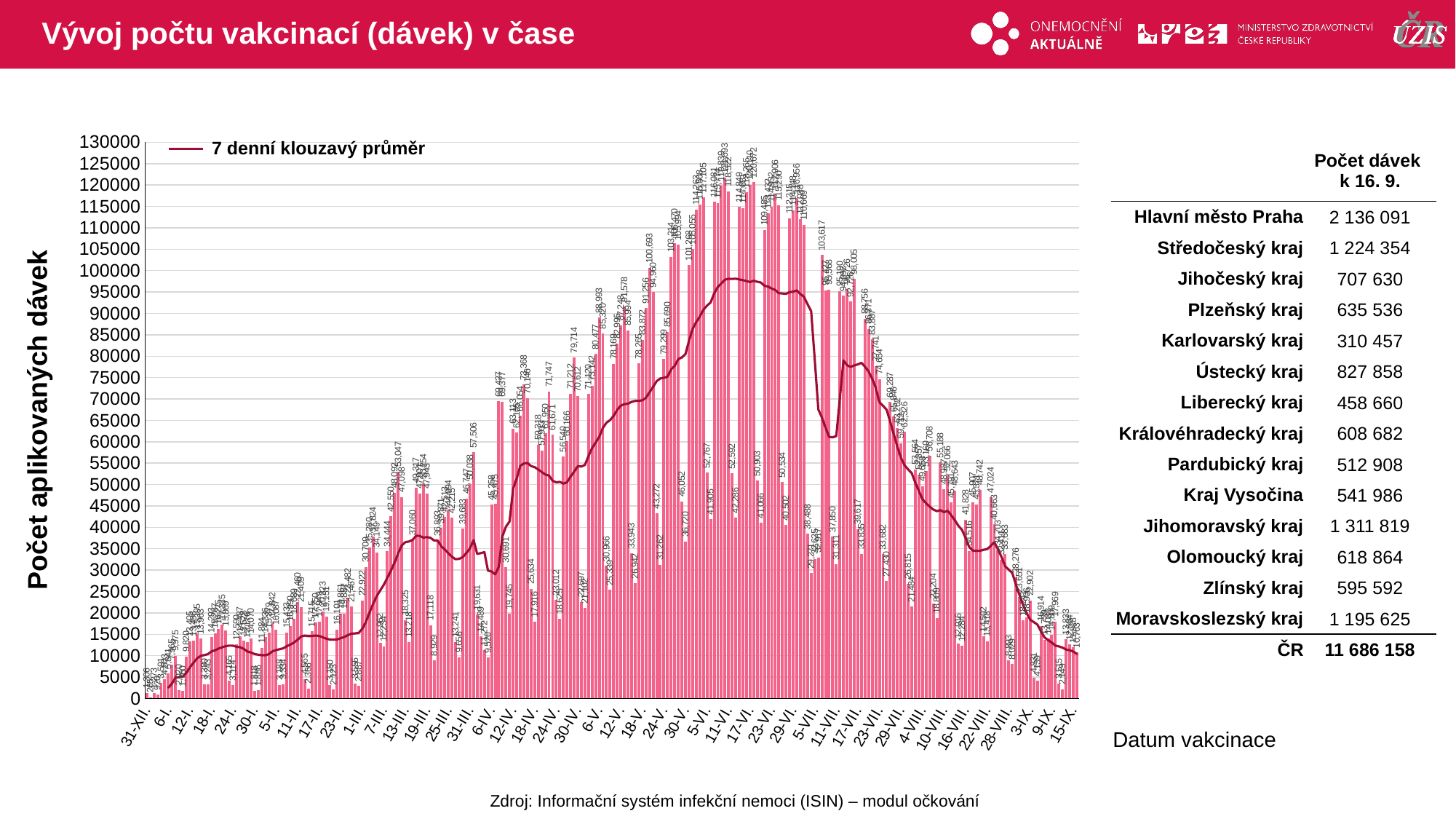

# Vývoj počtu vakcinací (dávek) v čase

### Chart

| Category | celkem |
|---|---|
| 31-XII. | 1306.0 |
| 1-I. | 265.0 |
| 2-I. | 1273.0 |
| 3-I. | 920.0 |
| 4-I. | 3591.0 |
| 5-I. | 4503.0 |
| 6-I. | 5841.0 |
| 7-I. | 7965.0 |
| 8-I. | 9975.0 |
| 9-I. | 2020.0 |
| 10-I. | 1760.0 |
| 11-I. | 9820.0 |
| 12-I. | 13405.0 |
| 13-I. | 13496.0 |
| 14-I. | 15195.0 |
| 15-I. | 13963.0 |
| 16-I. | 3380.0 |
| 17-I. | 3243.0 |
| 18-I. | 14293.0 |
| 19-I. | 15267.0 |
| 20-I. | 16275.0 |
| 21-I. | 17335.0 |
| 22-I. | 15869.0 |
| 23-I. | 4165.0 |
| 24-I. | 3114.0 |
| 25-I. | 12590.0 |
| 26-I. | 14487.0 |
| 27-I. | 13528.0 |
| 28-I. | 13176.0 |
| 29-I. | 14070.0 |
| 30-I. | 1818.0 |
| 31-I. | 1886.0 |
| 1-II. | 11884.0 |
| 2-II. | 14336.0 |
| 3-II. | 15379.0 |
| 4-II. | 17842.0 |
| 5-II. | 16087.0 |
| 6-II. | 3188.0 |
| 7-II. | 3334.0 |
| 8-II. | 15433.0 |
| 9-II. | 16990.0 |
| 10-II. | 18689.0 |
| 11-II. | 22460.0 |
| 12-II. | 21409.0 |
| 13-II. | 4565.0 |
| 14-II. | 2366.0 |
| 15-II. | 15715.0 |
| 16-II. | 17750.0 |
| 17-II. | 17949.0 |
| 18-II. | 20323.0 |
| 19-II. | 19151.0 |
| 20-II. | 3150.0 |
| 21-II. | 2123.0 |
| 22-II. | 16101.0 |
| 23-II. | 19861.0 |
| 24-II. | 19857.0 |
| 25-II. | 23482.0 |
| 26-II. | 21467.0 |
| 27-II. | 3555.0 |
| 28-II. | 2887.0 |
| 1-III. | 22922.0 |
| 2-III. | 30709.0 |
| 3-III. | 35280.0 |
| 4-III. | 37824.0 |
| 5-III. | 34149.0 |
| 6-III. | 12962.0 |
| 7-III. | 12234.0 |
| 8-III. | 34444.0 |
| 9-III. | 42550.0 |
| 10-III. | 48092.0 |
| 11-III. | 53047.0 |
| 12-III. | 47098.0 |
| 13-III. | 18325.0 |
| 14-III. | 13218.0 |
| 15-III. | 37060.0 |
| 16-III. | 49317.0 |
| 17-III. | 47901.0 |
| 18-III. | 50254.0 |
| 19-III. | 47943.0 |
| 20-III. | 17118.0 |
| 21-III. | 8929.0 |
| 22-III. | 36893.0 |
| 23-III. | 39871.0 |
| 24-III. | 42513.0 |
| 25-III. | 44094.0 |
| 26-III. | 42215.0 |
| 27-III. | 13241.0 |
| 28-III. | 9656.0 |
| 29-III. | 39683.0 |
| 30-III. | 46747.0 |
| 31-III. | 50038.0 |
| 1-IV. | 57506.0 |
| 2-IV. | 19631.0 |
| 3-IV. | 14489.0 |
| 4-IV. | 11272.0 |
| 5-IV. | 9520.0 |
| 6-IV. | 45258.0 |
| 7-IV. | 45475.0 |
| 8-IV. | 69427.0 |
| 9-IV. | 69377.0 |
| 10-IV. | 30691.0 |
| 11-IV. | 19745.0 |
| 12-IV. | 63113.0 |
| 13-IV. | 62105.0 |
| 14-IV. | 66054.0 |
| 15-IV. | 73368.0 |
| 16-IV. | 70146.0 |
| 17-IV. | 25634.0 |
| 18-IV. | 17916.0 |
| 19-IV. | 59318.0 |
| 20-IV. | 57933.0 |
| 21-IV. | 61950.0 |
| 22-IV. | 71747.0 |
| 23-IV. | 61671.0 |
| 24-IV. | 23012.0 |
| 25-IV. | 18625.0 |
| 26-IV. | 56540.0 |
| 27-IV. | 60166.0 |
| 28-IV. | 71212.0 |
| 29-IV. | 79714.0 |
| 30-IV. | 70612.0 |
| 1-V. | 22597.0 |
| 2-V. | 21102.0 |
| 3-V. | 71120.0 |
| 4-V. | 73142.0 |
| 5-V. | 80477.0 |
| 6-V. | 88993.0 |
| 7-V. | 85320.0 |
| 8-V. | 30966.0 |
| 9-V. | 25339.0 |
| 10-V. | 78169.0 |
| 11-V. | 82995.0 |
| 12-V. | 87248.0 |
| 13-V. | 91578.0 |
| 14-V. | 85994.0 |
| 15-V. | 33943.0 |
| 16-V. | 26942.0 |
| 17-V. | 78265.0 |
| 18-V. | 83872.0 |
| 19-V. | 91256.0 |
| 20-V. | 100693.0 |
| 21-V. | 94960.0 |
| 22-V. | 43272.0 |
| 23-V. | 31262.0 |
| 24-V. | 79299.0 |
| 25-V. | 85690.0 |
| 26-V. | 103214.0 |
| 27-V. | 106470.0 |
| 28-V. | 105994.0 |
| 29-V. | 46052.0 |
| 30-V. | 36720.0 |
| 31-V. | 101268.0 |
| 1-VI. | 105055.0 |
| 2-VI. | 114263.0 |
| 3-VI. | 115508.0 |
| 4-VI. | 117105.0 |
| 5-VI. | 52767.0 |
| 6-VI. | 41905.0 |
| 7-VI. | 116081.0 |
| 8-VI. | 115774.0 |
| 9-VI. | 119839.0 |
| 10-VI. | 121693.0 |
| 11-VI. | 118522.0 |
| 12-VI. | 52592.0 |
| 13-VI. | 42286.0 |
| 14-VI. | 114849.0 |
| 15-VI. | 114651.0 |
| 16-VI. | 118265.0 |
| 17-VI. | 120110.0 |
| 18-VI. | 120672.0 |
| 19-VI. | 50903.0 |
| 20-VI. | 41066.0 |
| 21-VI. | 109485.0 |
| 22-VI. | 113432.0 |
| 23-VI. | 114932.0 |
| 24-VI. | 117906.0 |
| 25-VI. | 115290.0 |
| 26-VI. | 50534.0 |
| 27-VI. | 40502.0 |
| 28-VI. | 112215.0 |
| 29-VI. | 114148.0 |
| 30-VI. | 116956.0 |
| 1-VII. | 112038.0 |
| 2-VII. | 110669.0 |
| 3-VII. | 38488.0 |
| 4-VII. | 29271.0 |
| 5-VII. | 32625.0 |
| 6-VII. | 32917.0 |
| 7-VII. | 103617.0 |
| 8-VII. | 95427.0 |
| 9-VII. | 95568.0 |
| 10-VII. | 37850.0 |
| 11-VII. | 31311.0 |
| 12-VII. | 95190.0 |
| 13-VII. | 94092.0 |
| 14-VII. | 95726.0 |
| 15-VII. | 92726.0 |
| 16-VII. | 98005.0 |
| 17-VII. | 39617.0 |
| 18-VII. | 33835.0 |
| 19-VII. | 88756.0 |
| 20-VII. | 86371.0 |
| 21-VII. | 83887.0 |
| 22-VII. | 77741.0 |
| 23-VII. | 74654.0 |
| 24-VII. | 33682.0 |
| 25-VII. | 27430.0 |
| 26-VII. | 69287.0 |
| 27-VII. | 65846.0 |
| 28-VII. | 63262.0 |
| 29-VII. | 59712.0 |
| 30-VII. | 62326.0 |
| 31-VII. | 26815.0 |
| 1-VIII. | 21484.0 |
| 2-VIII. | 53564.0 |
| 3-VIII. | 52357.0 |
| 4-VIII. | 49653.0 |
| 5-VIII. | 53160.0 |
| 6-VIII. | 56708.0 |
| 7-VIII. | 22204.0 |
| 8-VIII. | 18809.0 |
| 9-VIII. | 55188.0 |
| 10-VIII. | 48987.0 |
| 11-VIII. | 52066.0 |
| 12-VIII. | 45791.0 |
| 13-VIII. | 48643.0 |
| 14-VIII. | 12916.0 |
| 15-VIII. | 12284.0 |
| 16-VIII. | 41828.0 |
| 17-VIII. | 34516.0 |
| 18-VIII. | 45907.0 |
| 19-VIII. | 45371.0 |
| 20-VIII. | 48742.0 |
| 21-VIII. | 14502.0 |
| 22-VIII. | 13418.0 |
| 23-VIII. | 47024.0 |
| 24-VIII. | 40663.0 |
| 25-VIII. | 34703.0 |
| 26-VIII. | 32411.0 |
| 27-VIII. | 33683.0 |
| 28-VIII. | 8893.0 |
| 29-VIII. | 8029.0 |
| 30-VIII. | 28276.0 |
| 31-VIII. | 23651.0 |
| 1-IX. | 18241.0 |
| 2-IX. | 18906.0 |
| 3-IX. | 22902.0 |
| 4-IX. | 4831.0 |
| 5-IX. | 4139.0 |
| 6-IX. | 16914.0 |
| 7-IX. | 13739.0 |
| 8-IX. | 14033.0 |
| 9-IX. | 14809.0 |
| 10-IX. | 17969.0 |
| 11-IX. | 3515.0 |
| 12-IX. | 2149.0 |
| 13-IX. | 13833.0 |
| 14-IX. | 12594.0 |
| 15-IX. | 11928.0 |
| 16-IX. | 10763.0 |
7 denní klouzavý průměr
|  | Počet dávek k 16. 9. |
| --- | --- |
| Hlavní město Praha | 2 136 091 |
| Středočeský kraj | 1 224 354 |
| Jihočeský kraj | 707 630 |
| Plzeňský kraj | 635 536 |
| Karlovarský kraj | 310 457 |
| Ústecký kraj | 827 858 |
| Liberecký kraj | 458 660 |
| Královéhradecký kraj | 608 682 |
| Pardubický kraj | 512 908 |
| Kraj Vysočina | 541 986 |
| Jihomoravský kraj | 1 311 819 |
| Olomoucký kraj | 618 864 |
| Zlínský kraj | 595 592 |
| Moravskoslezský kraj | 1 195 625 |
| ČR | 11 686 158 |
Počet aplikovaných dávek
Datum vakcinace
Zdroj: Informační systém infekční nemoci (ISIN) – modul očkování